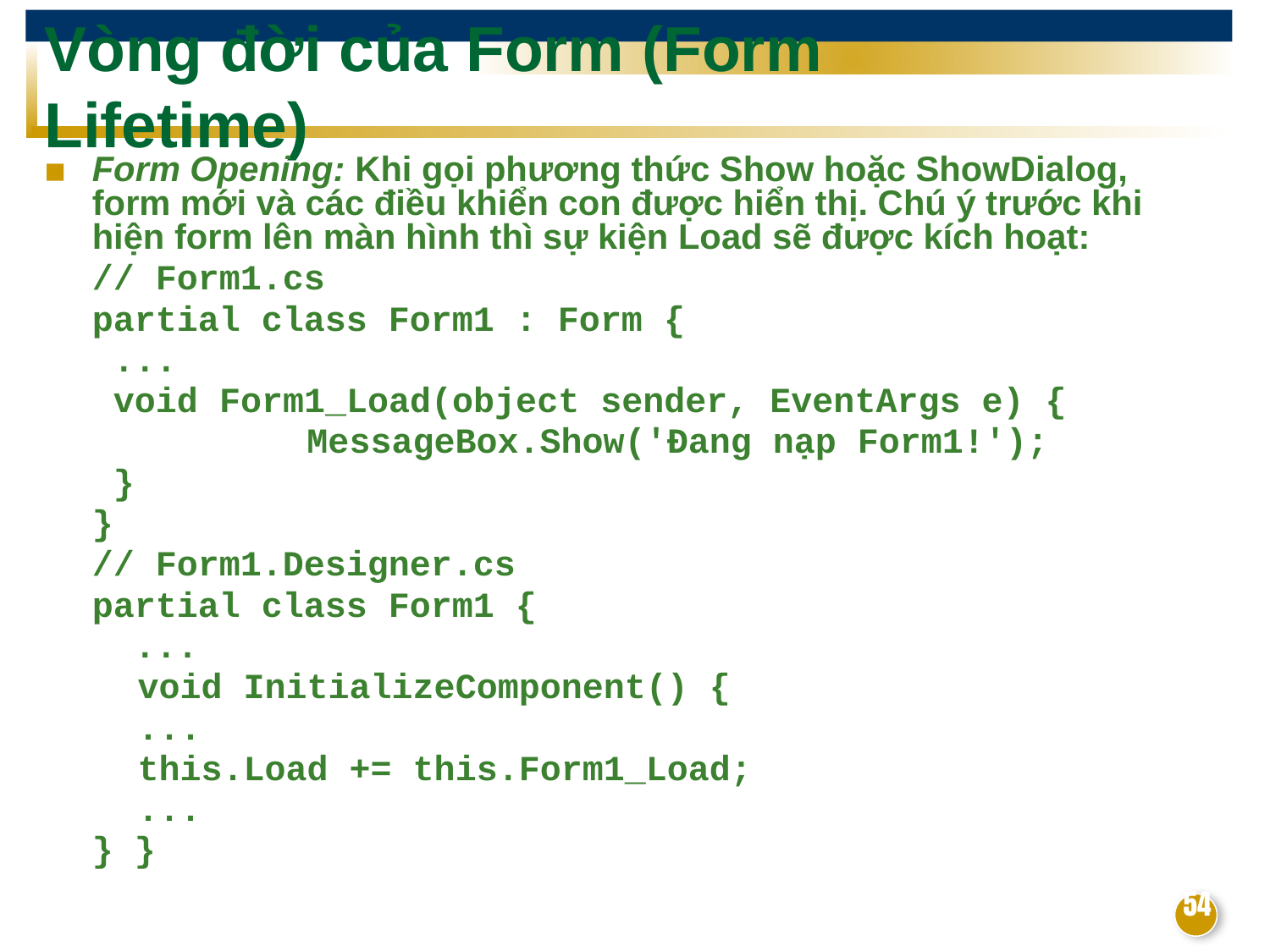

# Vòng đời của Form (Form Lifetime)
Form Opening: Khi gọi phương thức Show hoặc ShowDialog, form mới và các điều khiển con được hiển thị. Chú ý trước khi hiện form lên màn hình thì sự kiện Load sẽ được kích hoạt:
// Form1.cs
partial class Form1 : Form {
 ...
 void Form1_Load(object sender, EventArgs e) {
		  MessageBox.Show('Đang nạp Form1!');
 }
}
// Form1.Designer.cs
partial class Form1 {
  ...
	void InitializeComponent() {
	...
	this.Load += this.Form1_Load;
	...
} }
54